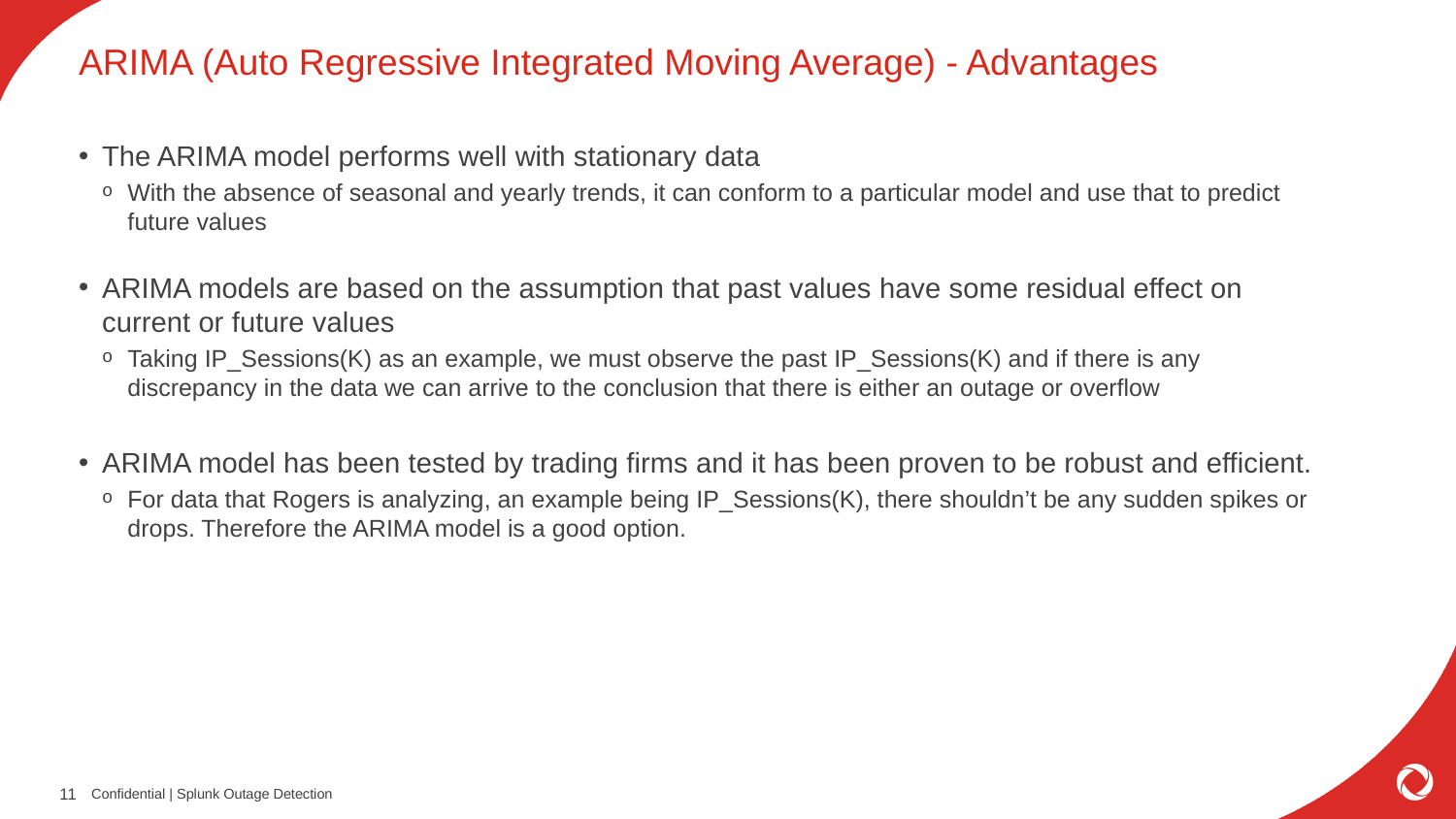

# ARIMA (Auto Regressive Integrated Moving Average) - Advantages
The ARIMA model performs well with stationary data
With the absence of seasonal and yearly trends, it can conform to a particular model and use that to predict future values

ARIMA models are based on the assumption that past values have some residual effect on current or future values
Taking IP_Sessions(K) as an example, we must observe the past IP_Sessions(K) and if there is any discrepancy in the data we can arrive to the conclusion that there is either an outage or overflow

ARIMA model has been tested by trading firms and it has been proven to be robust and efficient.
For data that Rogers is analyzing, an example being IP_Sessions(K), there shouldn’t be any sudden spikes or drops. Therefore the ARIMA model is a good option.

Confidential | Splunk Outage Detection